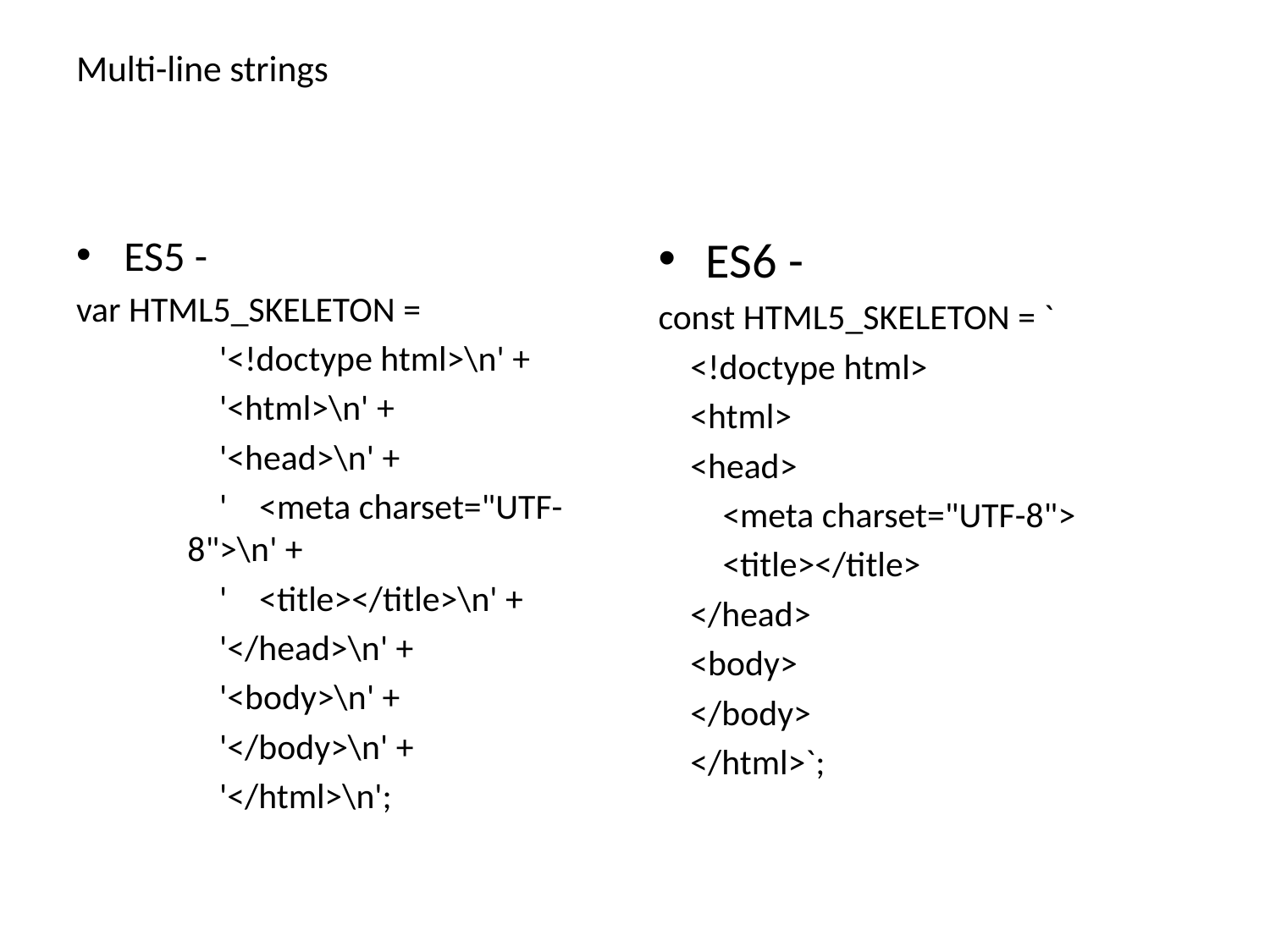

# Multi-line strings
ES5 -
var HTML5_SKELETON =
    '<!doctype html>\n' +
    '<html>\n' +
    '<head>\n' +
    '    <meta charset="UTF-8">\n' +
    '    <title></title>\n' +
    '</head>\n' +
    '<body>\n' +
    '</body>\n' +
    '</html>\n';

ES6 -
const HTML5_SKELETON = `
    <!doctype html>
    <html>
    <head>
        <meta charset="UTF-8">
        <title></title>
    </head>
    <body>
    </body>
    </html>`;